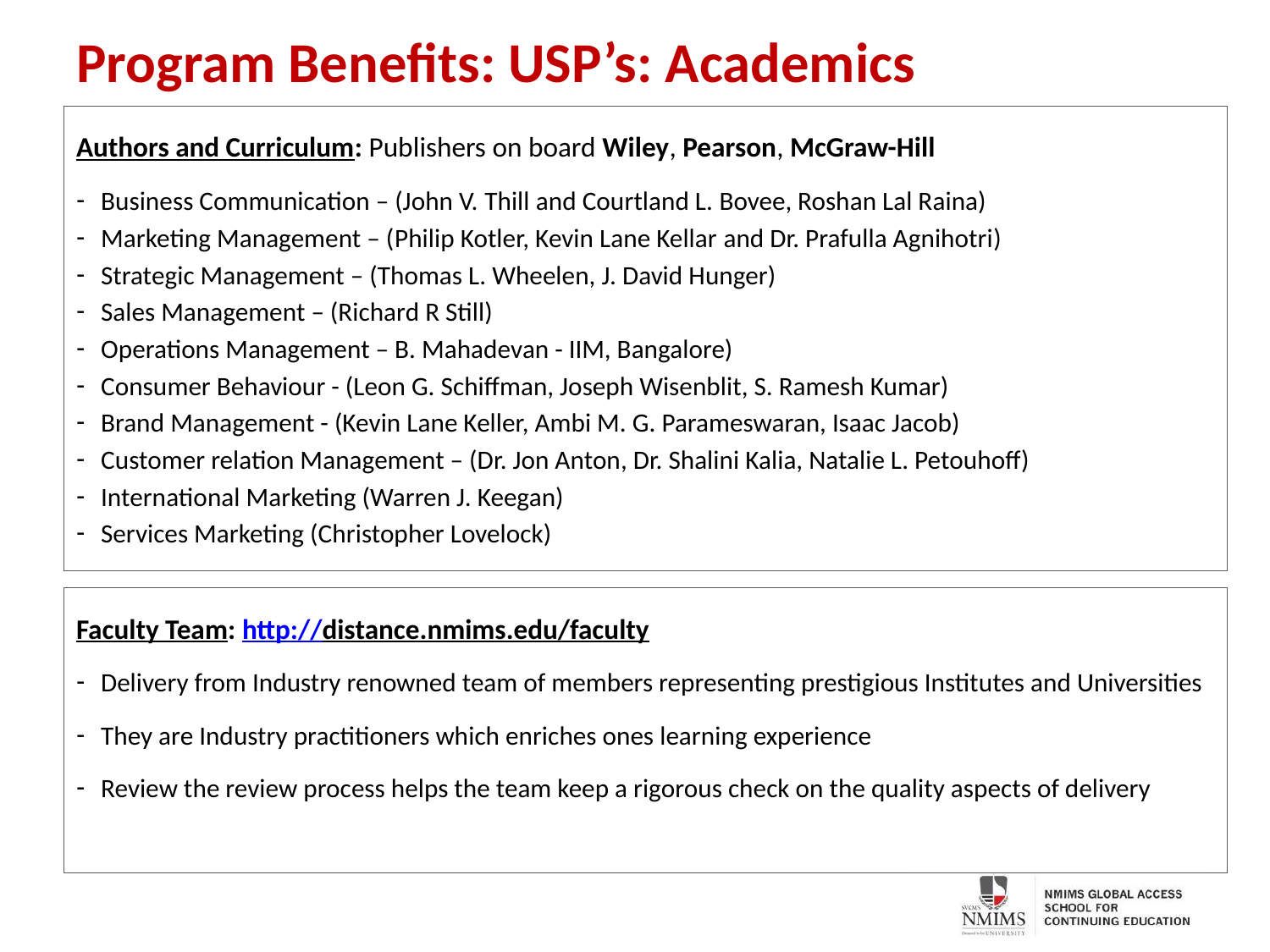

# Program Benefits: USP’s: Academics
Authors and Curriculum: Publishers on board Wiley, Pearson, McGraw-Hill
Business Communication – (John V. Thill and Courtland L. Bovee, Roshan Lal Raina)
Marketing Management – (Philip Kotler, Kevin Lane Kellar and Dr. Prafulla Agnihotri)
Strategic Management – (Thomas L. Wheelen, J. David Hunger)
Sales Management – (Richard R Still)
Operations Management – B. Mahadevan - IIM, Bangalore)
Consumer Behaviour - (Leon G. Schiffman, Joseph Wisenblit, S. Ramesh Kumar)
Brand Management - (Kevin Lane Keller, Ambi M. G. Parameswaran, Isaac Jacob)
Customer relation Management – (Dr. Jon Anton, Dr. Shalini Kalia, Natalie L. Petouhoff)
International Marketing (Warren J. Keegan)
Services Marketing (Christopher Lovelock)
Faculty Team: http://distance.nmims.edu/faculty
Delivery from Industry renowned team of members representing prestigious Institutes and Universities
They are Industry practitioners which enriches ones learning experience
Review the review process helps the team keep a rigorous check on the quality aspects of delivery